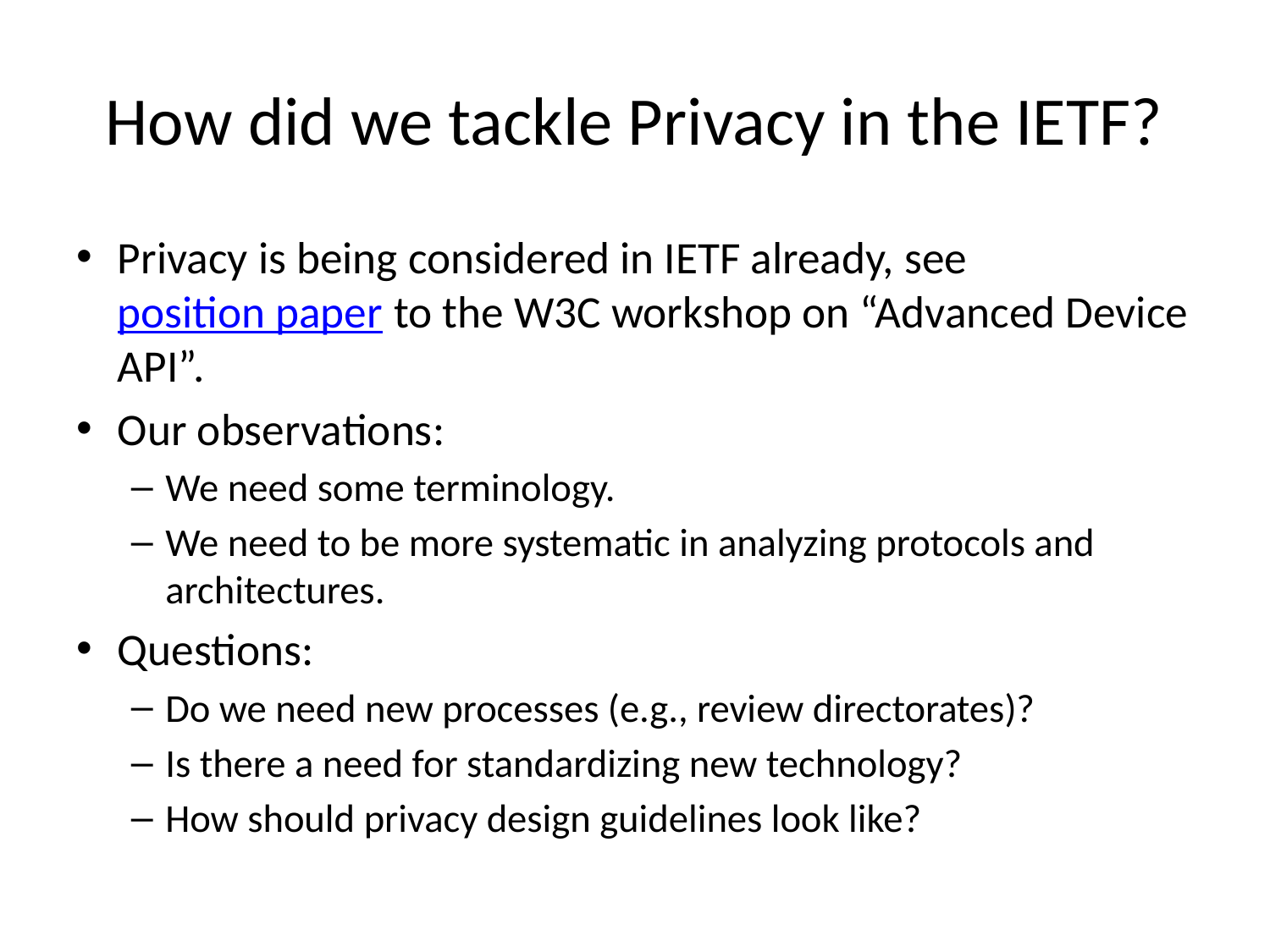

# How did we tackle Privacy in the IETF?
Privacy is being considered in IETF already, see position paper to the W3C workshop on “Advanced Device API”.
Our observations:
We need some terminology.
We need to be more systematic in analyzing protocols and architectures.
Questions:
Do we need new processes (e.g., review directorates)?
Is there a need for standardizing new technology?
How should privacy design guidelines look like?